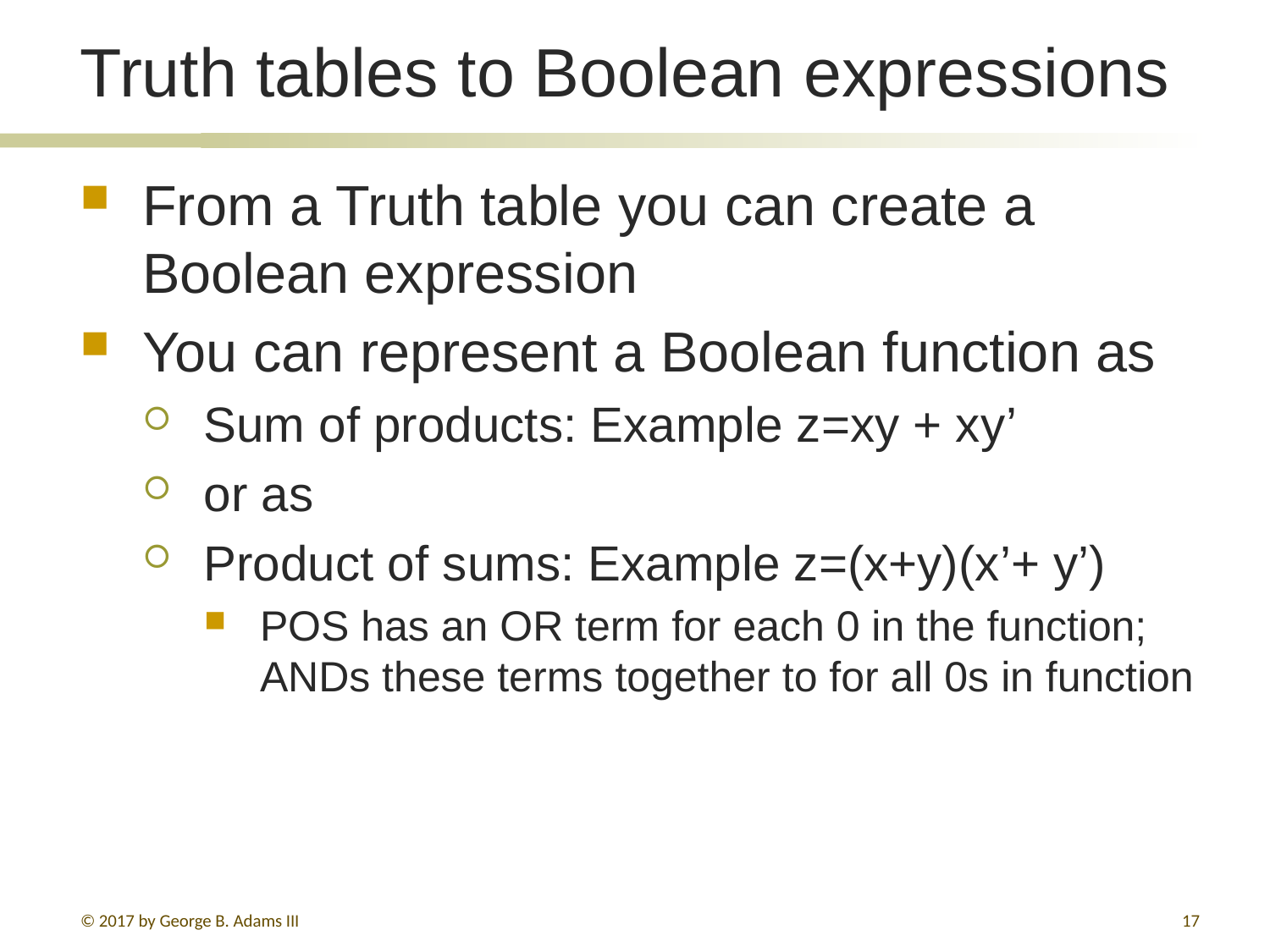

# Truth tables to Boolean expressions
From a Truth table you can create a Boolean expression
You can represent a Boolean function as
Sum of products: Example z=xy + xy’
or as
Product of sums: Example z=(x+y)(x’+ y’)
POS has an OR term for each 0 in the function; ANDs these terms together to for all 0s in function
© 2017 by George B. Adams III
17